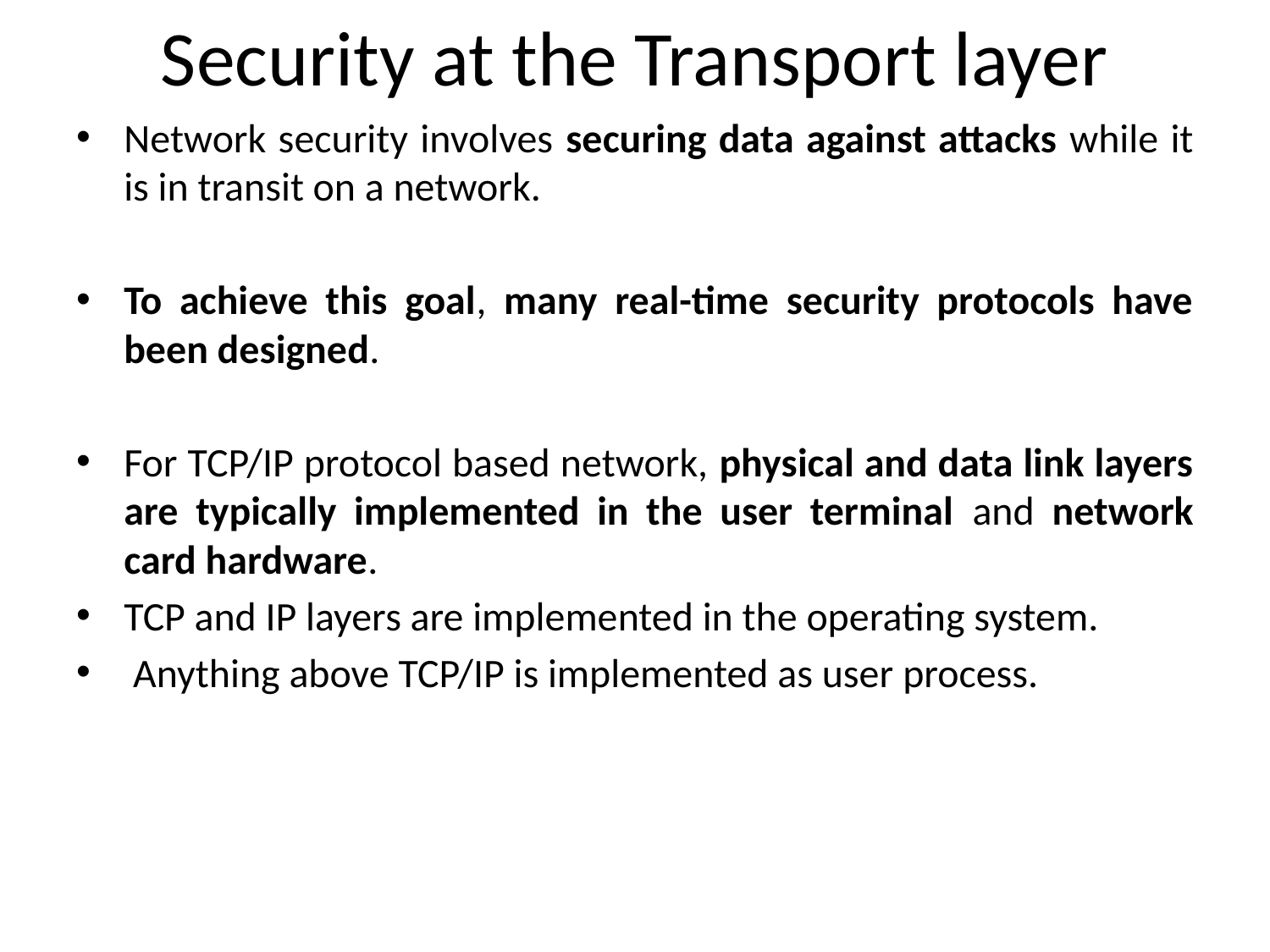

# Security at the Transport layer
Network security involves securing data against attacks while it is in transit on a network.

To achieve this goal, many real-time security protocols have been designed.

For TCP/IP protocol based network, physical and data link layers are typically implemented in the user terminal and network card hardware.
TCP and IP layers are implemented in the operating system.
 Anything above TCP/IP is implemented as user process.